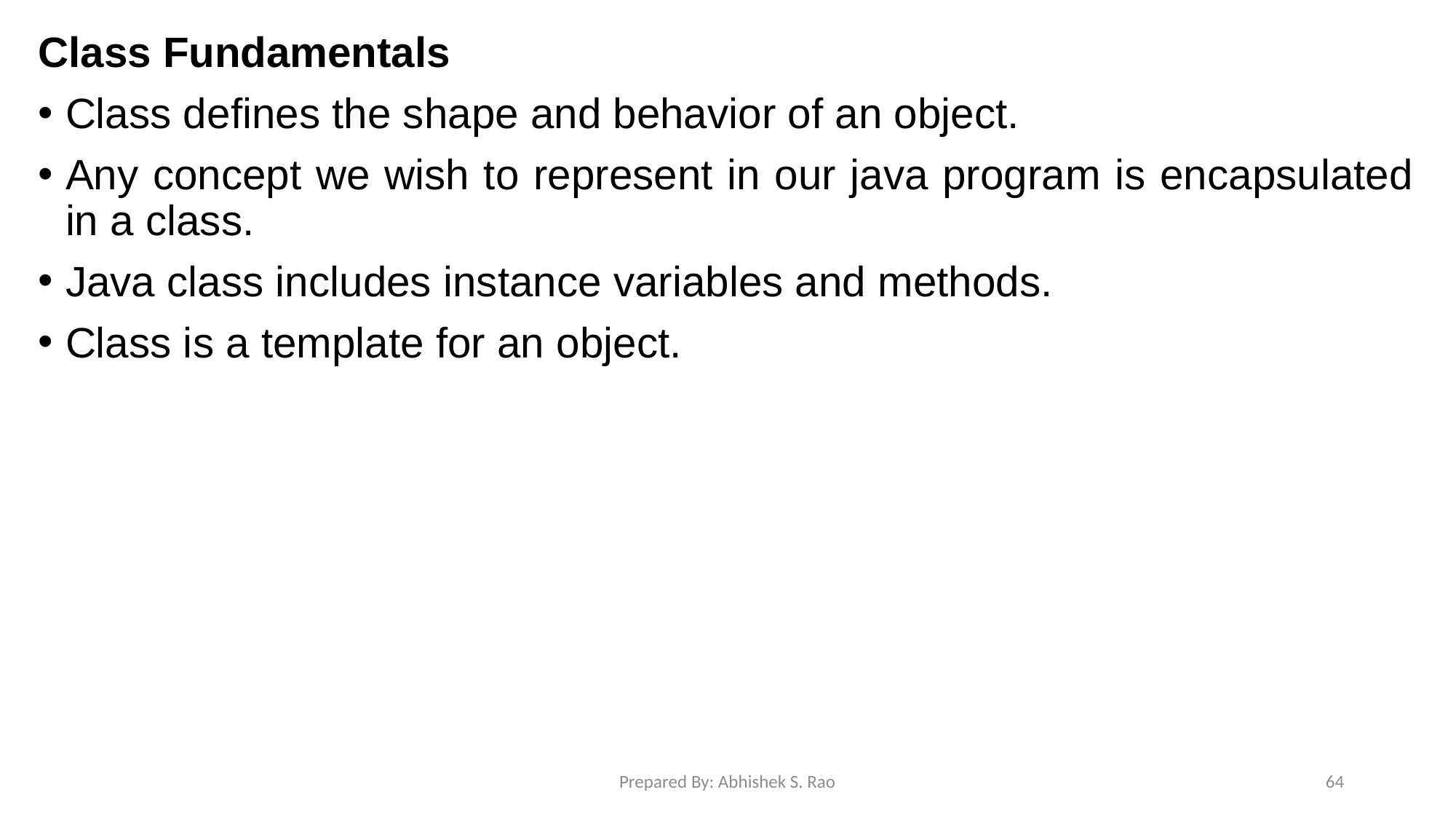

Class Fundamentals
Class defines the shape and behavior of an object.
Any concept we wish to represent in our java program is encapsulated in a class.
Java class includes instance variables and methods.
Class is a template for an object.

Prepared By: Abhishek S. Rao
64